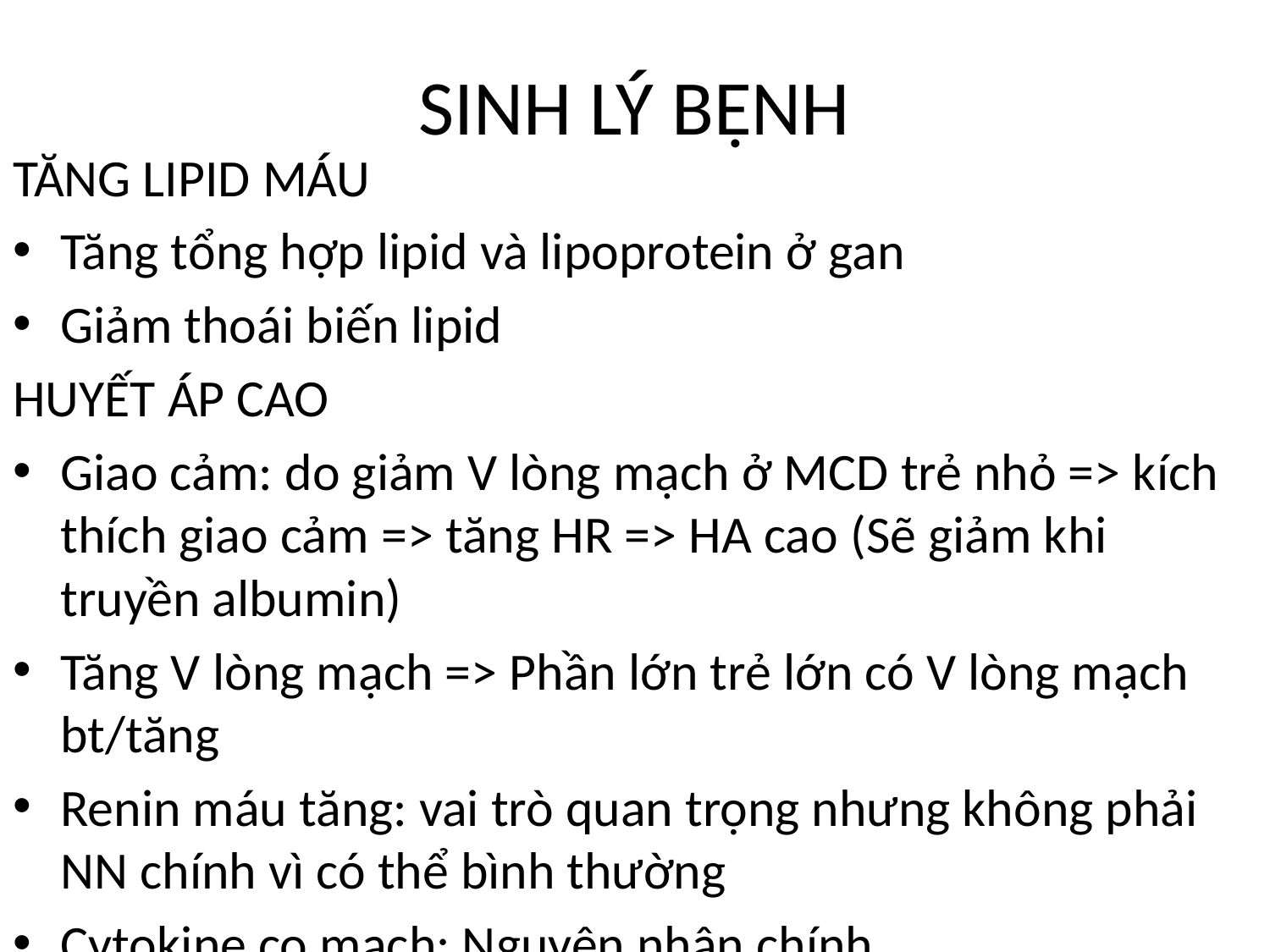

# SINH LÝ BỆNH
TĂNG LIPID MÁU
Tăng tổng hợp lipid và lipoprotein ở gan
Giảm thoái biến lipid
HUYẾT ÁP CAO
Giao cảm: do giảm V lòng mạch ở MCD trẻ nhỏ => kích thích giao cảm => tăng HR => HA cao (Sẽ giảm khi truyền albumin)
Tăng V lòng mạch => Phần lớn trẻ lớn có V lòng mạch bt/tăng
Renin máu tăng: vai trò quan trọng nhưng không phải NN chính vì có thể bình thường
Cytokine co mạch: Nguyên nhân chính